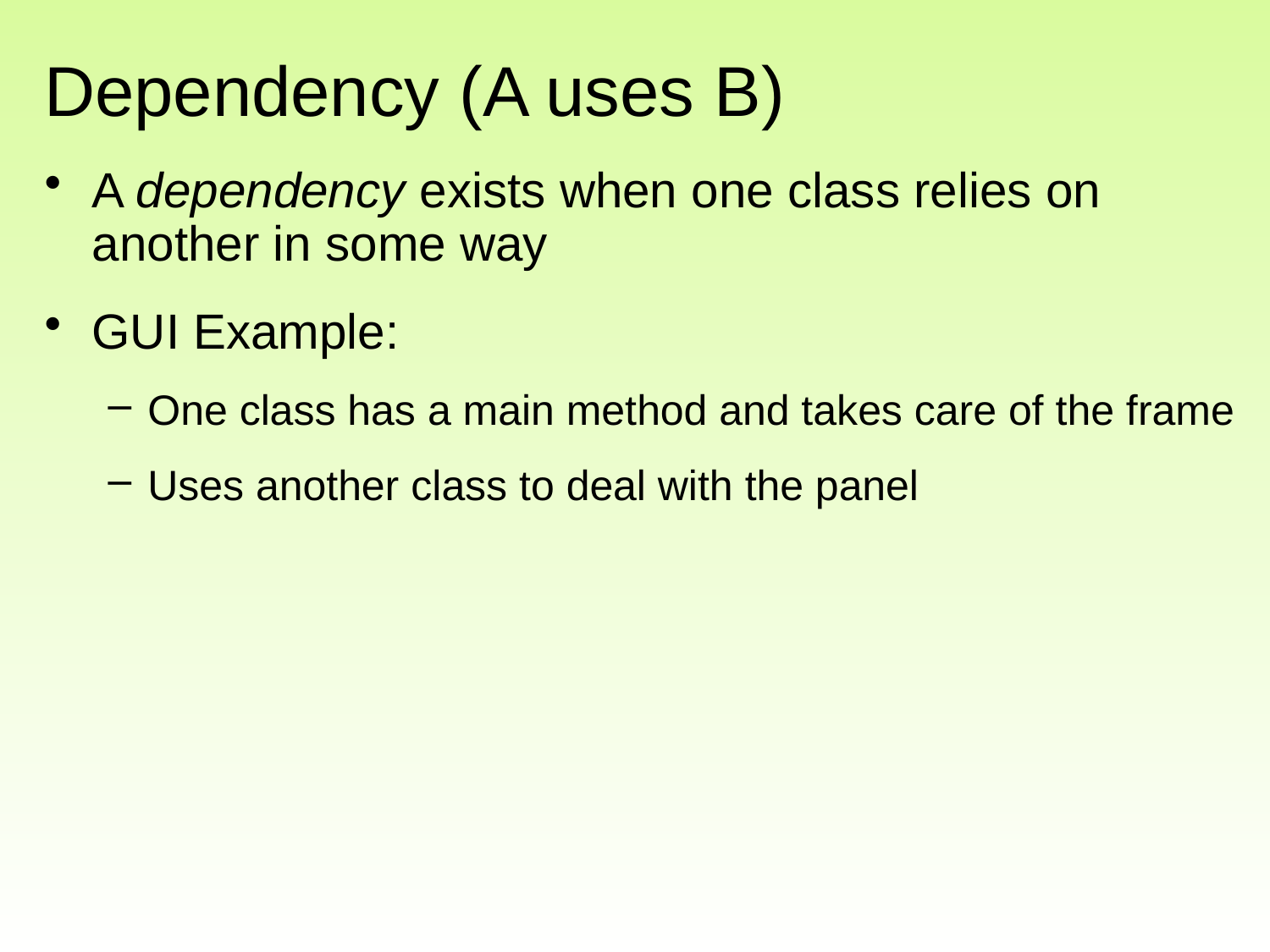

# Dependency (A uses B)
A dependency exists when one class relies on another in some way
GUI Example:
One class has a main method and takes care of the frame
Uses another class to deal with the panel